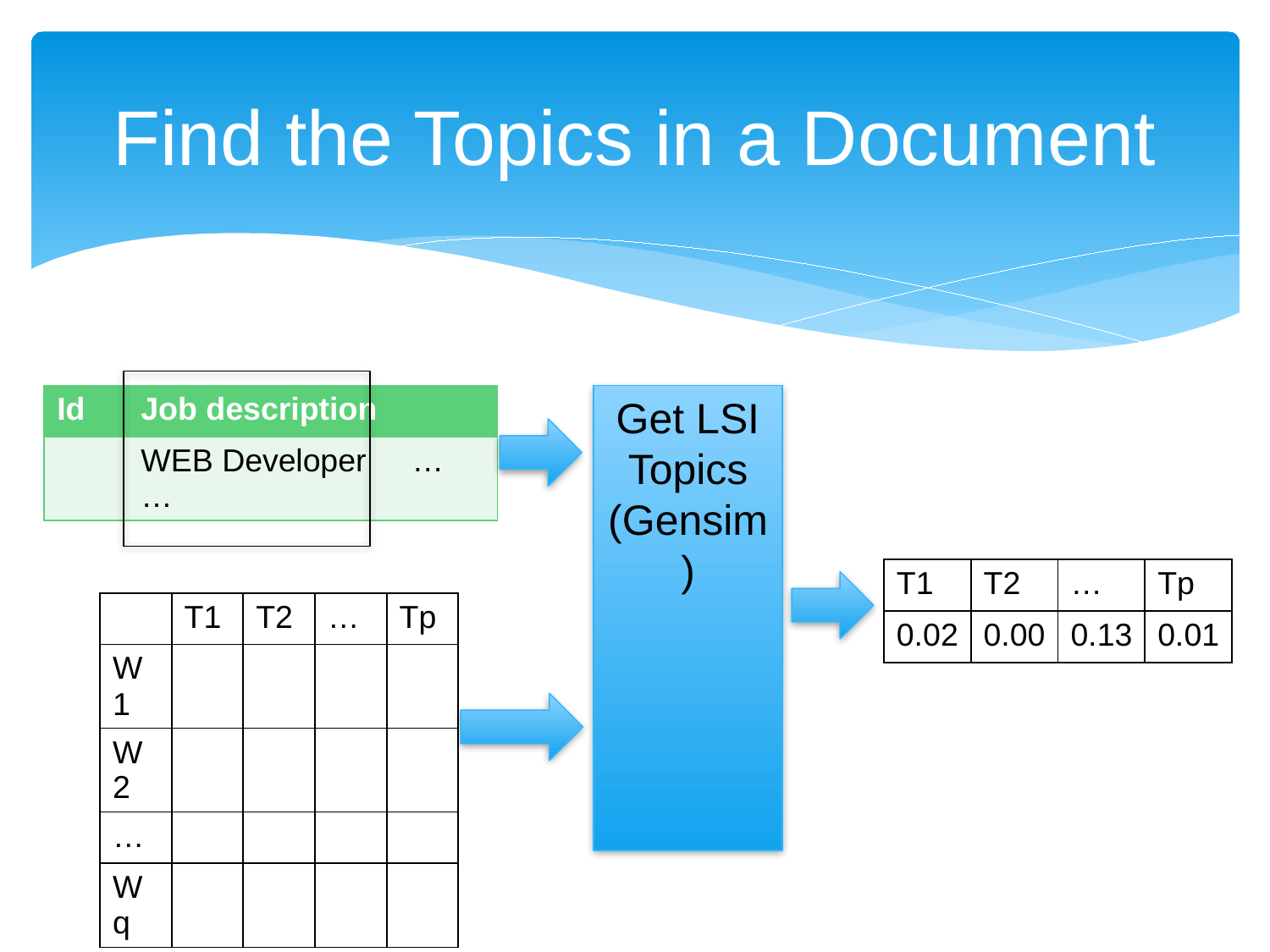

# Find the Topics in a Document

| Id | Job description |  |
| --- | --- | --- |
|  | WEB Developer … | … |
Get LSI Topics
(Gensim)

| T1 | T2 | … | Tp |
| --- | --- | --- | --- |
| 0.02 | 0.00 | 0.13 | 0.01 |

|  | T1 | T2 | … | Tp |
| --- | --- | --- | --- | --- |
| W1 |  |  |  |  |
| W2 |  |  |  |  |
| … |  |  |  |  |
| Wq |  |  |  |  |